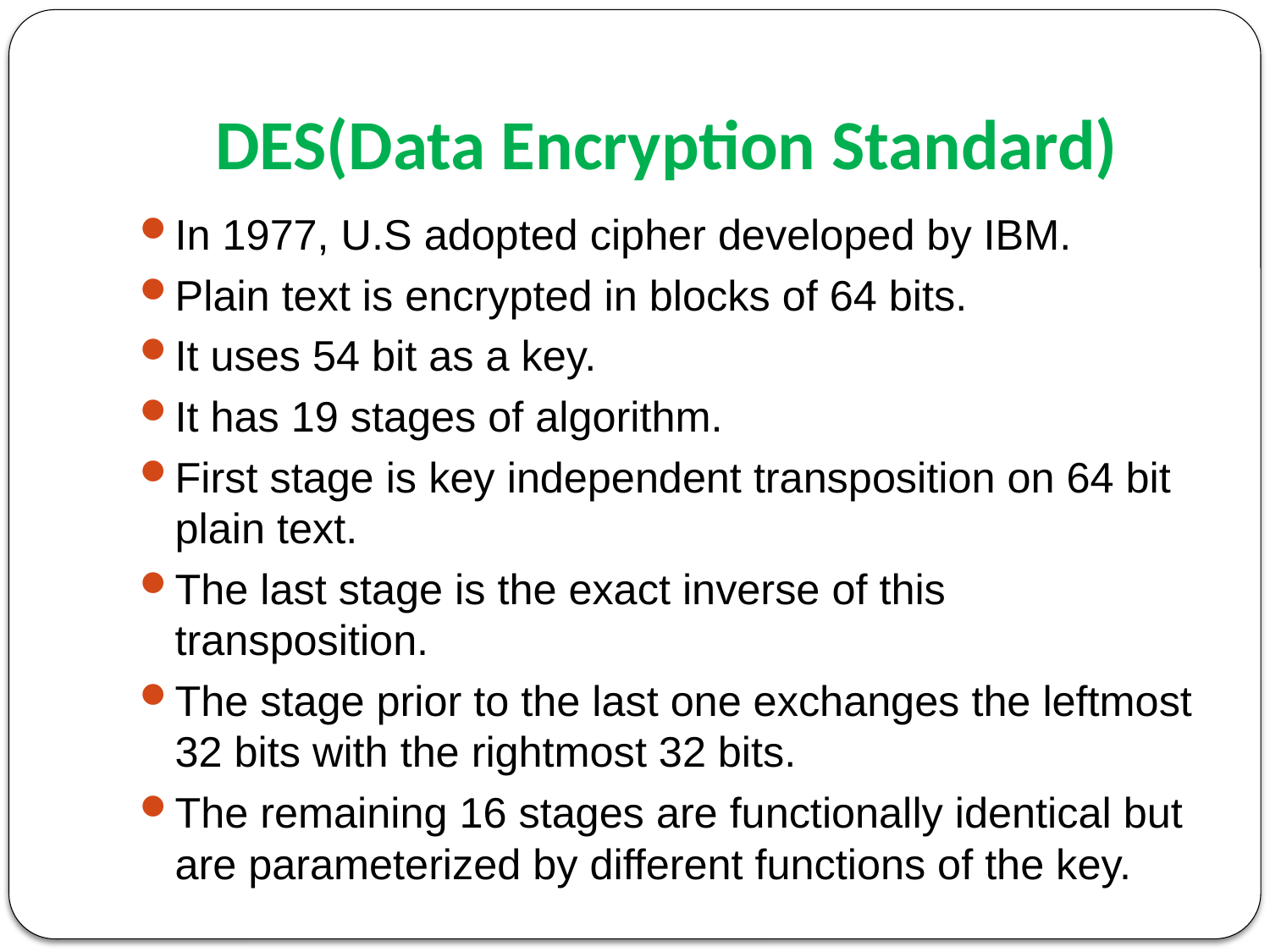

# DES(Data Encryption Standard)
In 1977, U.S adopted cipher developed by IBM.
Plain text is encrypted in blocks of 64 bits.
It uses 54 bit as a key.
It has 19 stages of algorithm.
First stage is key independent transposition on 64 bit plain text.
The last stage is the exact inverse of this transposition.
The stage prior to the last one exchanges the leftmost 32 bits with the rightmost 32 bits.
The remaining 16 stages are functionally identical but are parameterized by different functions of the key.